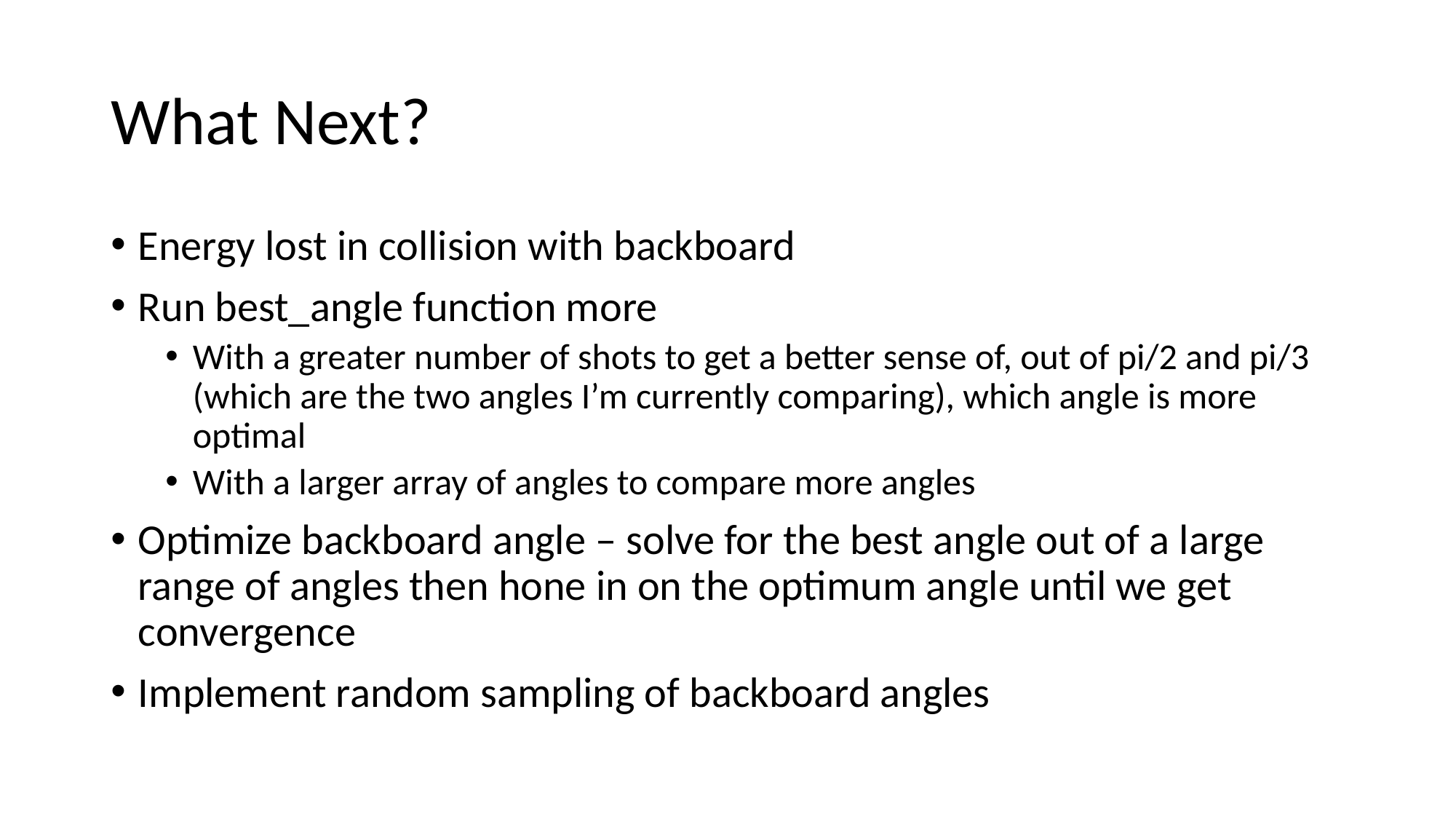

# What Next?
Energy lost in collision with backboard
Run best_angle function more
With a greater number of shots to get a better sense of, out of pi/2 and pi/3 (which are the two angles I’m currently comparing), which angle is more optimal
With a larger array of angles to compare more angles
Optimize backboard angle – solve for the best angle out of a large range of angles then hone in on the optimum angle until we get convergence
Implement random sampling of backboard angles